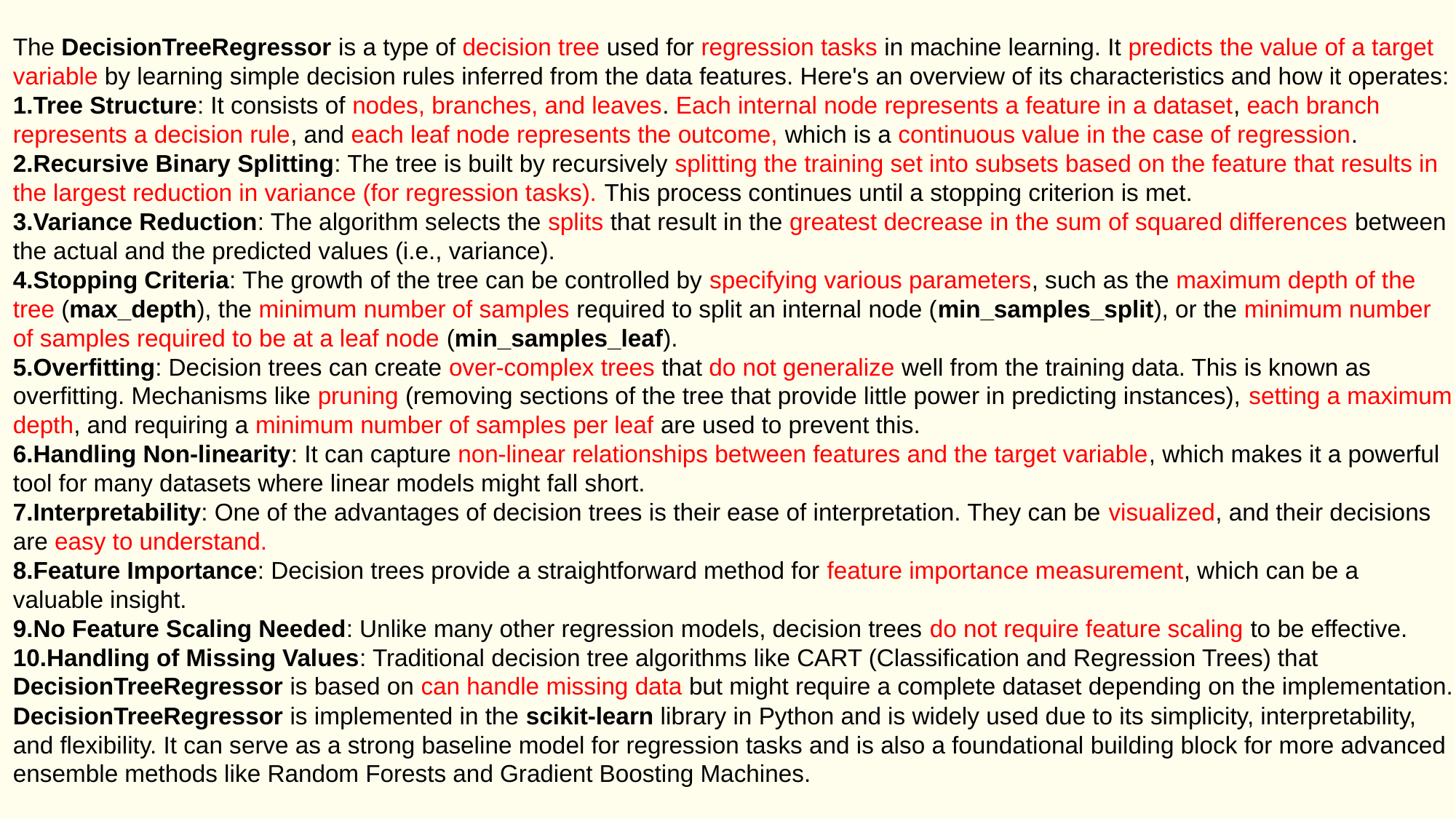

The DecisionTreeRegressor is a type of decision tree used for regression tasks in machine learning. It predicts the value of a target variable by learning simple decision rules inferred from the data features. Here's an overview of its characteristics and how it operates:
Tree Structure: It consists of nodes, branches, and leaves. Each internal node represents a feature in a dataset, each branch represents a decision rule, and each leaf node represents the outcome, which is a continuous value in the case of regression.
Recursive Binary Splitting: The tree is built by recursively splitting the training set into subsets based on the feature that results in the largest reduction in variance (for regression tasks). This process continues until a stopping criterion is met.
Variance Reduction: The algorithm selects the splits that result in the greatest decrease in the sum of squared differences between the actual and the predicted values (i.e., variance).
Stopping Criteria: The growth of the tree can be controlled by specifying various parameters, such as the maximum depth of the tree (max_depth), the minimum number of samples required to split an internal node (min_samples_split), or the minimum number of samples required to be at a leaf node (min_samples_leaf).
Overfitting: Decision trees can create over-complex trees that do not generalize well from the training data. This is known as overfitting. Mechanisms like pruning (removing sections of the tree that provide little power in predicting instances), setting a maximum depth, and requiring a minimum number of samples per leaf are used to prevent this.
Handling Non-linearity: It can capture non-linear relationships between features and the target variable, which makes it a powerful tool for many datasets where linear models might fall short.
Interpretability: One of the advantages of decision trees is their ease of interpretation. They can be visualized, and their decisions are easy to understand.
Feature Importance: Decision trees provide a straightforward method for feature importance measurement, which can be a valuable insight.
No Feature Scaling Needed: Unlike many other regression models, decision trees do not require feature scaling to be effective.
Handling of Missing Values: Traditional decision tree algorithms like CART (Classification and Regression Trees) that DecisionTreeRegressor is based on can handle missing data but might require a complete dataset depending on the implementation.
DecisionTreeRegressor is implemented in the scikit-learn library in Python and is widely used due to its simplicity, interpretability, and flexibility. It can serve as a strong baseline model for regression tasks and is also a foundational building block for more advanced ensemble methods like Random Forests and Gradient Boosting Machines.